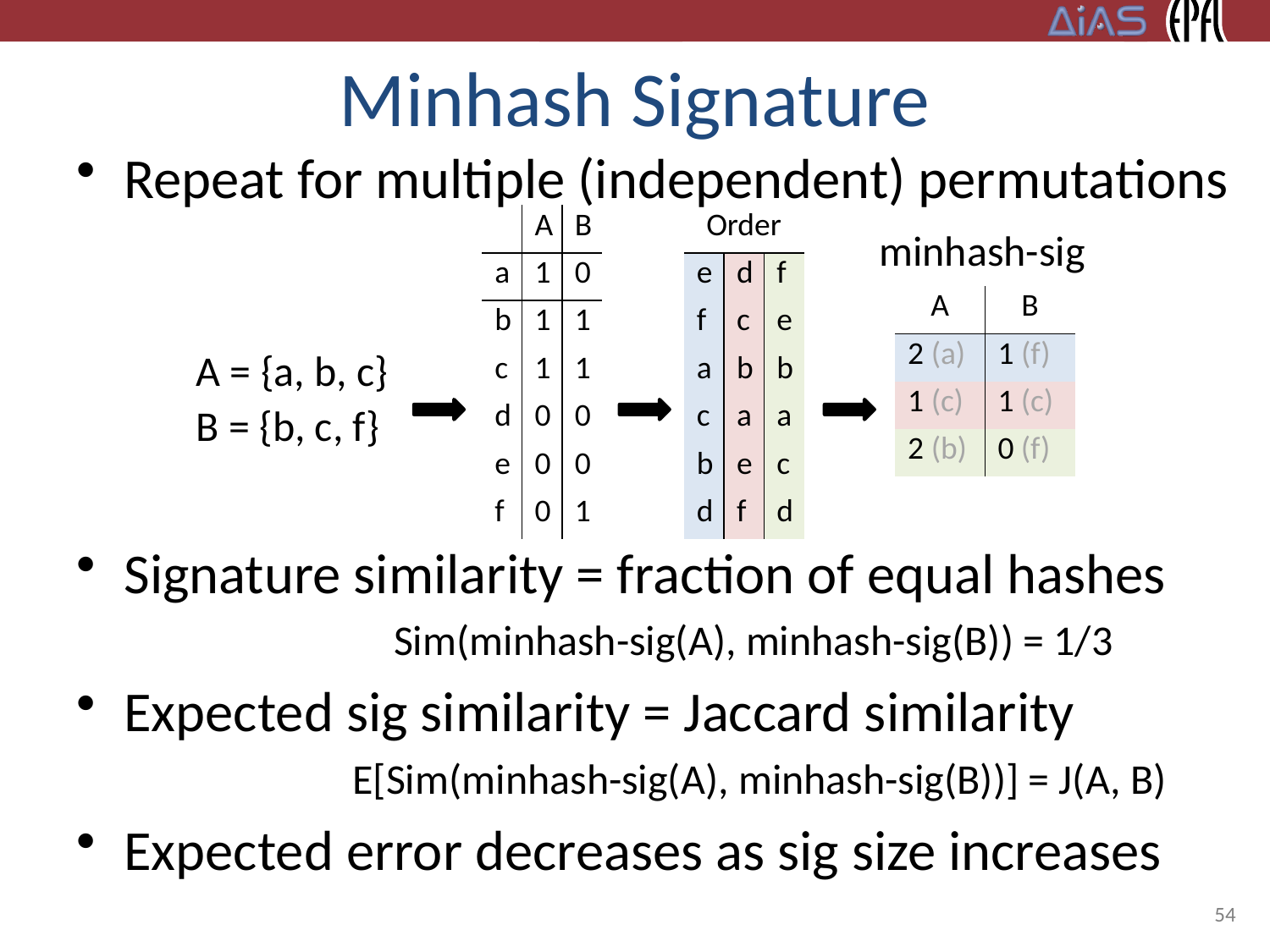

# Minhash Signature
Repeat for multiple (independent) permutations

Signature similarity = fraction of equal hashes
		Sim(minhash-sig(A), minhash-sig(B)) = 1/3
Expected sig similarity = Jaccard similarity
	         E[Sim(minhash-sig(A), minhash-sig(B))] = J(A, B)
Expected error decreases as sig size increases

|  | A | B |
| --- | --- | --- |
| a | 1 | 0 |
| b | 1 | 1 |
| c | 1 | 1 |
| d | 0 | 0 |
| e | 0 | 0 |
| f | 0 | 1 |
| Order |  |  |
| --- | --- | --- |
| e | d | f |
| f | c | e |
| a | b | b |
| c | a | a |
| b | e | c |
| d | f | d |
minhash-sig
| A | B |
| --- | --- |
| 2 (a) | 1 (f) |
| 1 (c) | 1 (c) |
| 2 (b) | 0 (f) |
| A = {a, b, c} |
| --- |
| B = {b, c, f} |

54